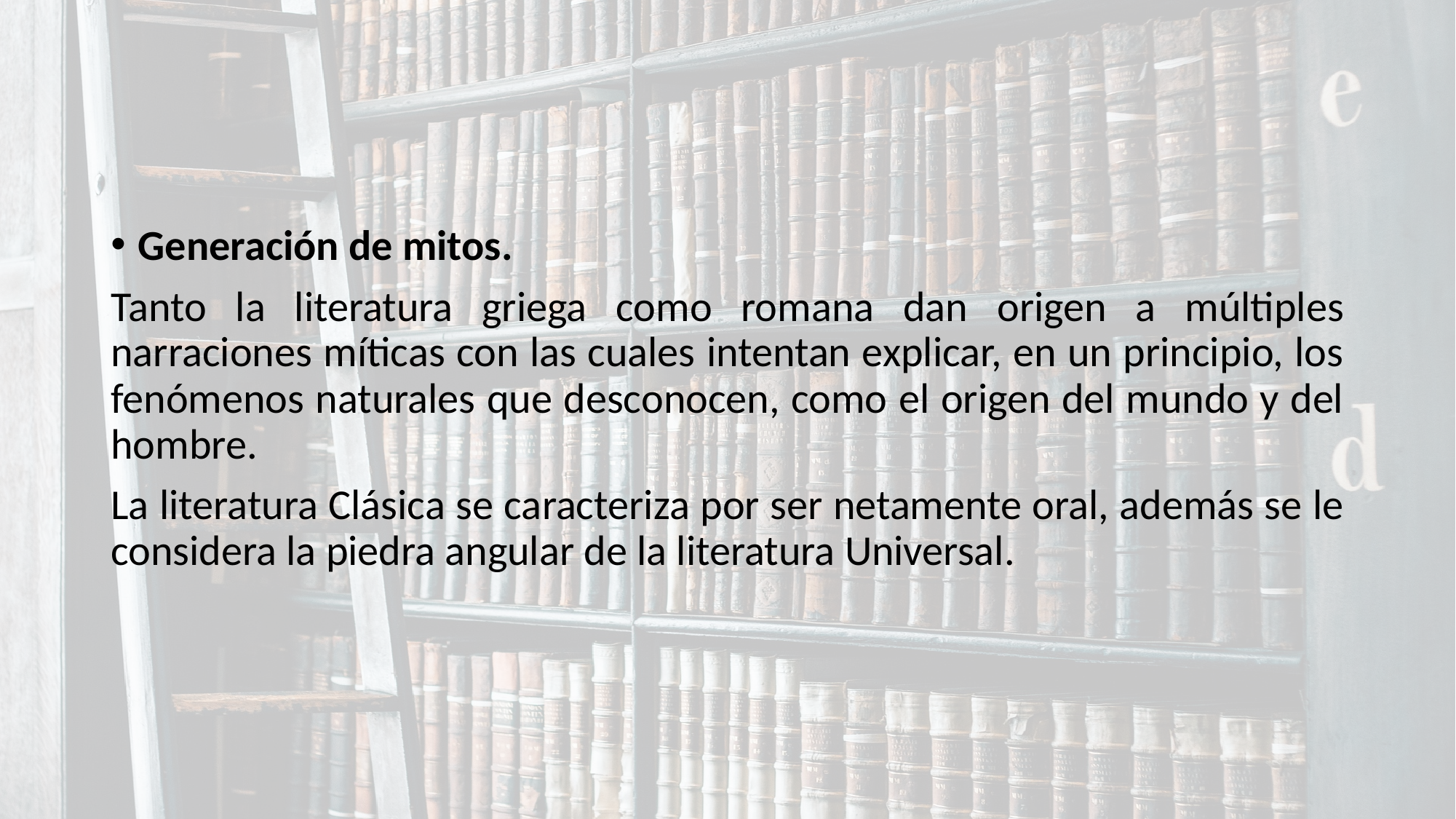

#
Generación de mitos.
Tanto la literatura griega como romana dan origen a múltiples narraciones míticas con las cuales intentan explicar, en un principio, los fenómenos naturales que desconocen, como el origen del mundo y del hombre.
La literatura Clásica se caracteriza por ser netamente oral, además se le considera la piedra angular de la literatura Universal.